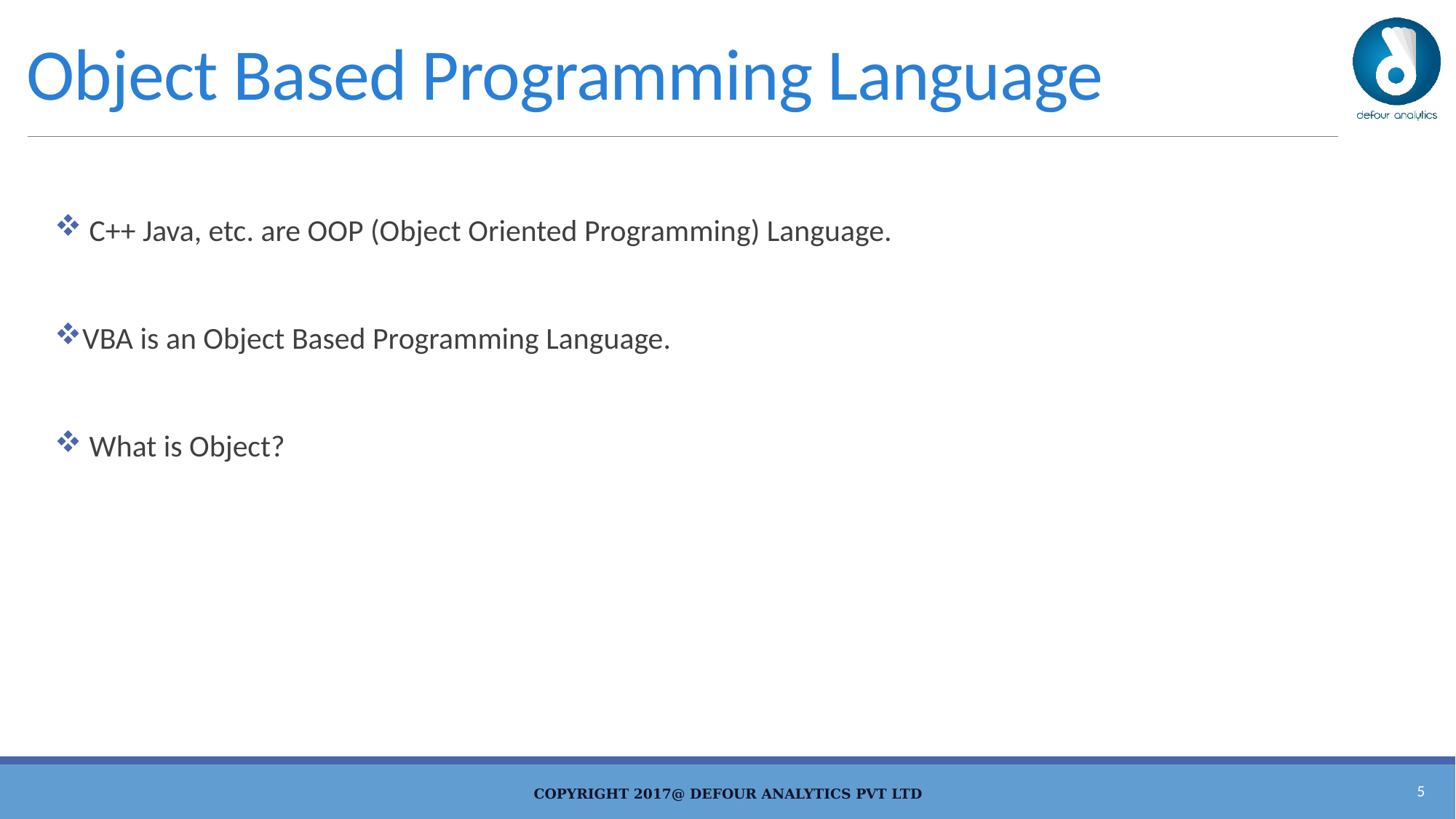

# Object Based Programming Language
 C++ Java, etc. are OOP (Object Oriented Programming) Language.

VBA is an Object Based Programming Language.

 What is Object?
5
Copyright 2017@ Defour Analytics Pvt Ltd